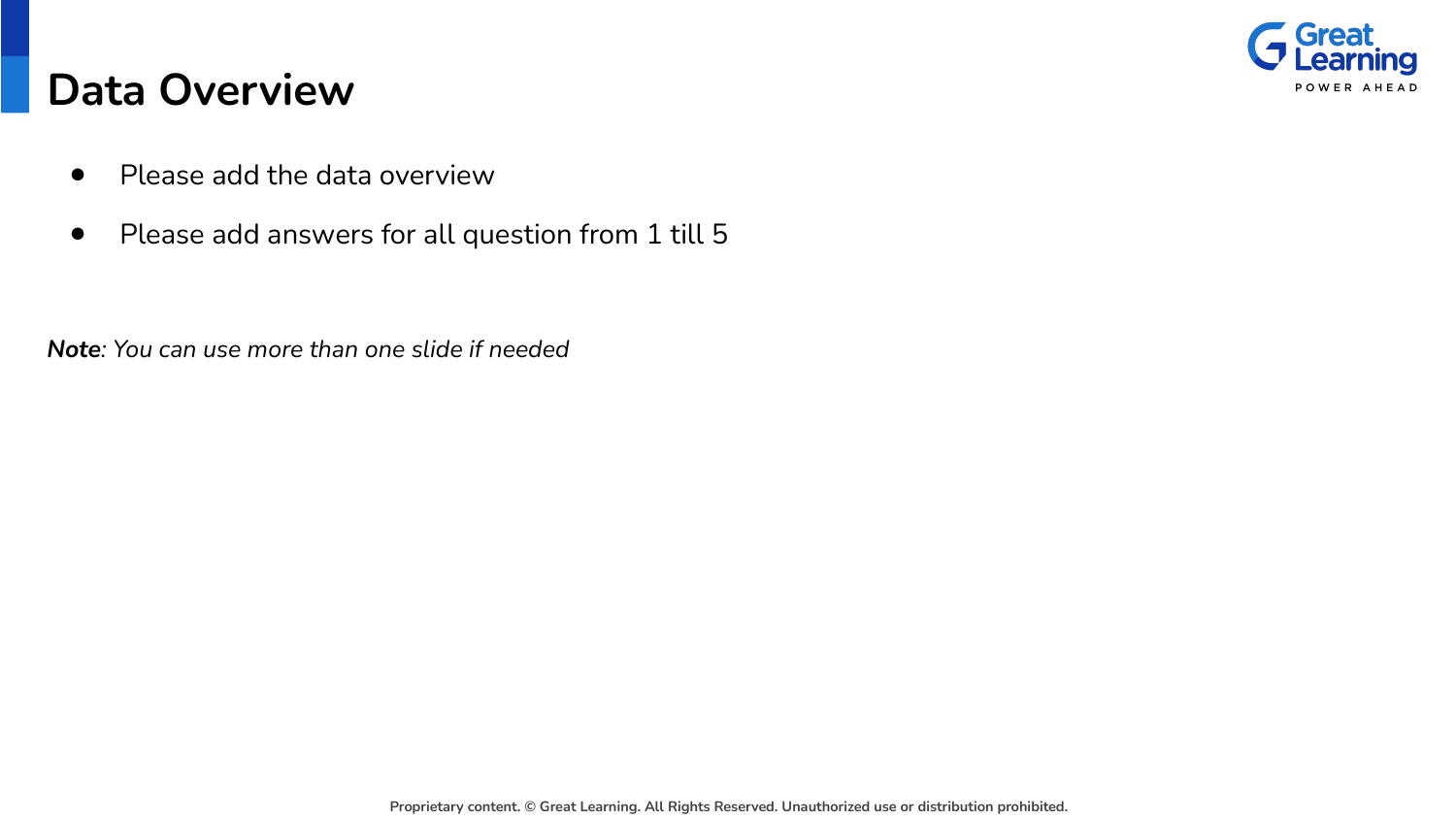

# Data Overview
Please add the data overview
Please add answers for all question from 1 till 5

Note: You can use more than one slide if needed